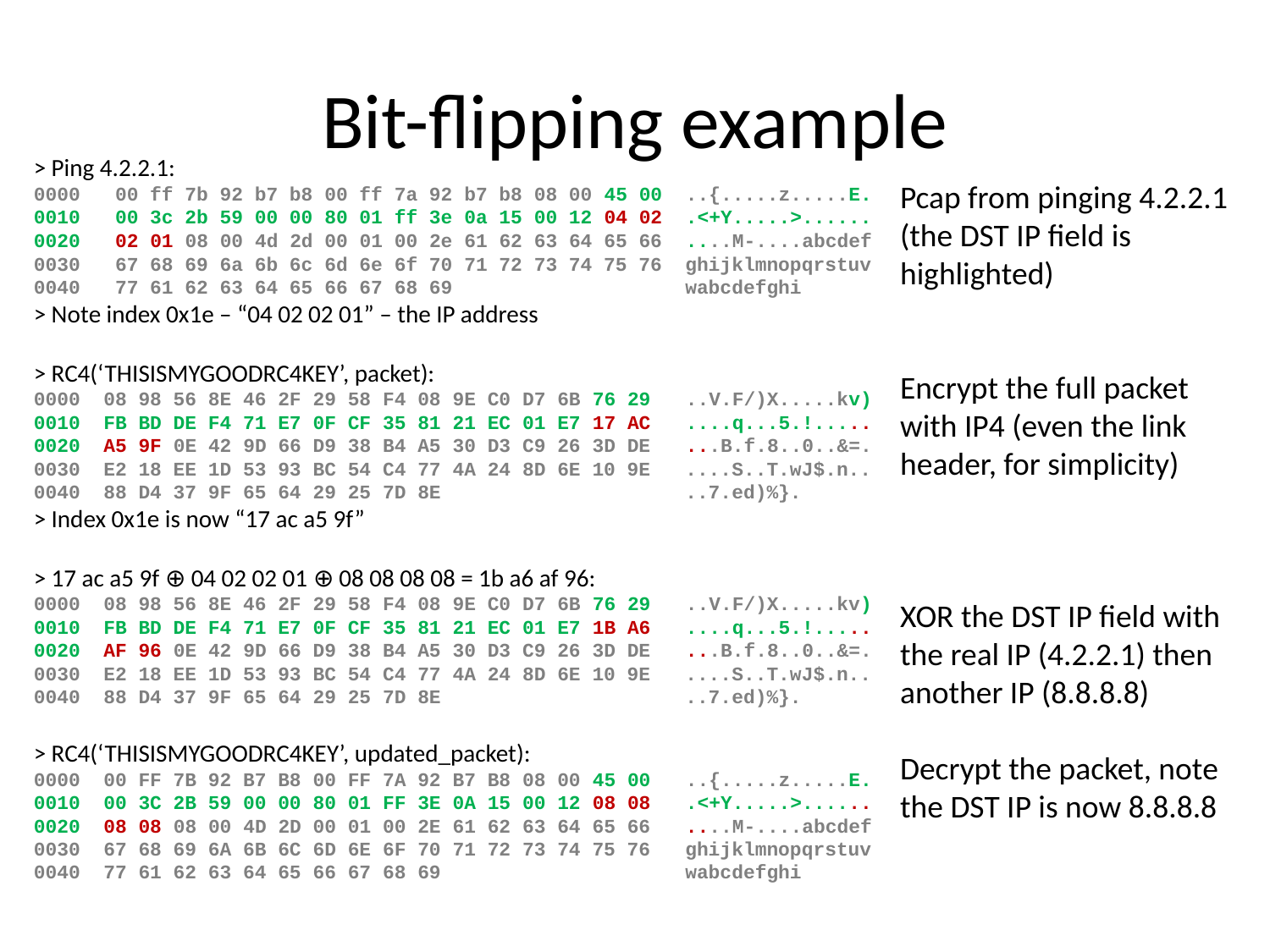

# Bit-flipping example
> Ping 4.2.2.1:
0000   00 ff 7b 92 b7 b8 00 ff 7a 92 b7 b8 08 00 45 00  ..{.....z.....E.
0010   00 3c 2b 59 00 00 80 01 ff 3e 0a 15 00 12 04 02  .<+Y.....>......
0020   02 01 08 00 4d 2d 00 01 00 2e 61 62 63 64 65 66  ....M-....abcdef
0030   67 68 69 6a 6b 6c 6d 6e 6f 70 71 72 73 74 75 76  ghijklmnopqrstuv
0040   77 61 62 63 64 65 66 67 68 69                    wabcdefghi
> Note index 0x1e – “04 02 02 01” – the IP address

> RC4(‘THISISMYGOODRC4KEY’, packet):
0000  08 98 56 8E 46 2F 29 58 F4 08 9E C0 D7 6B 76 29   ..V.F/)X.....kv)
0010  FB BD DE F4 71 E7 0F CF 35 81 21 EC 01 E7 17 AC   ....q...5.!.....
0020  A5 9F 0E 42 9D 66 D9 38 B4 A5 30 D3 C9 26 3D DE   ...B.f.8..0..&=.
0030  E2 18 EE 1D 53 93 BC 54 C4 77 4A 24 8D 6E 10 9E   ....S..T.wJ$.n..
0040  88 D4 37 9F 65 64 29 25 7D 8E                     ..7.ed)%}.
> Index 0x1e is now “17 ac a5 9f”

> 17 ac a5 9f ⊕ 04 02 02 01 ⊕ 08 08 08 08 = 1b a6 af 96:
0000  08 98 56 8E 46 2F 29 58 F4 08 9E C0 D7 6B 76 29   ..V.F/)X.....kv)
0010  FB BD DE F4 71 E7 0F CF 35 81 21 EC 01 E7 1B A6   ....q...5.!.....
0020  AF 96 0E 42 9D 66 D9 38 B4 A5 30 D3 C9 26 3D DE   ...B.f.8..0..&=.
0030  E2 18 EE 1D 53 93 BC 54 C4 77 4A 24 8D 6E 10 9E   ....S..T.wJ$.n..
0040  88 D4 37 9F 65 64 29 25 7D 8E                     ..7.ed)%}.

> RC4(‘THISISMYGOODRC4KEY’, updated_packet):
0000  00 FF 7B 92 B7 B8 00 FF 7A 92 B7 B8 08 00 45 00   ..{.....z.....E.
0010  00 3C 2B 59 00 00 80 01 FF 3E 0A 15 00 12 08 08   .<+Y.....>......
0020  08 08 08 00 4D 2D 00 01 00 2E 61 62 63 64 65 66   ....M-....abcdef
0030  67 68 69 6A 6B 6C 6D 6E 6F 70 71 72 73 74 75 76   ghijklmnopqrstuv
0040  77 61 62 63 64 65 66 67 68 69                     wabcdefghi

Pcap from pinging 4.2.2.1 (the DST IP field is highlighted)

Encrypt the full packet with IP4 (even the link header, for simplicity)

XOR the DST IP field with the real IP (4.2.2.1) then another IP (8.8.8.8)

Decrypt the packet, note the DST IP is now 8.8.8.8